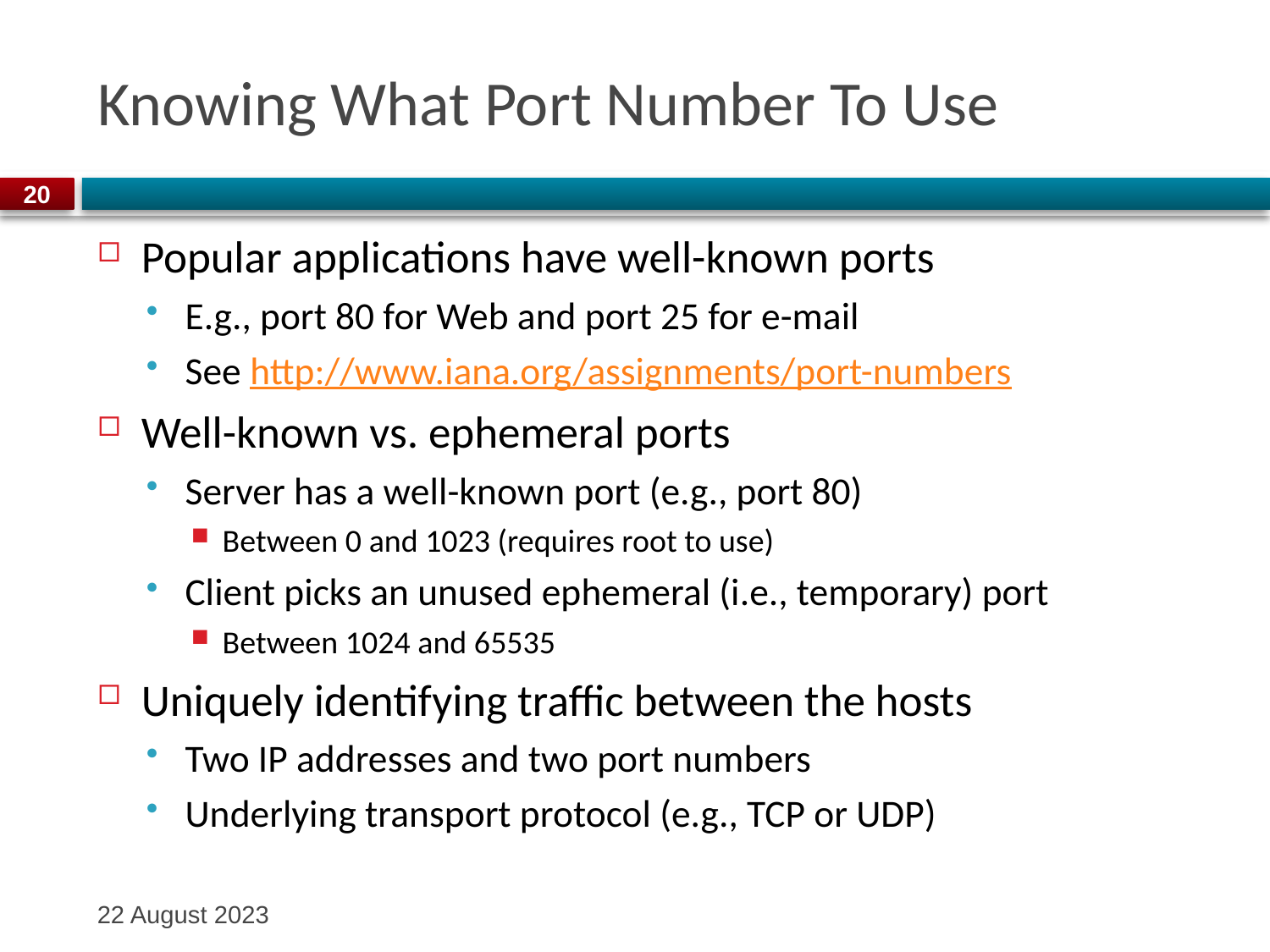

# Knowing What Port Number To Use
20
Popular applications have well-known ports
E.g., port 80 for Web and port 25 for e-mail
See http://www.iana.org/assignments/port-numbers
Well-known vs. ephemeral ports
Server has a well-known port (e.g., port 80)
Between 0 and 1023 (requires root to use)
Client picks an unused ephemeral (i.e., temporary) port
Between 1024 and 65535
Uniquely identifying traffic between the hosts
Two IP addresses and two port numbers
Underlying transport protocol (e.g., TCP or UDP)
22 August 2023